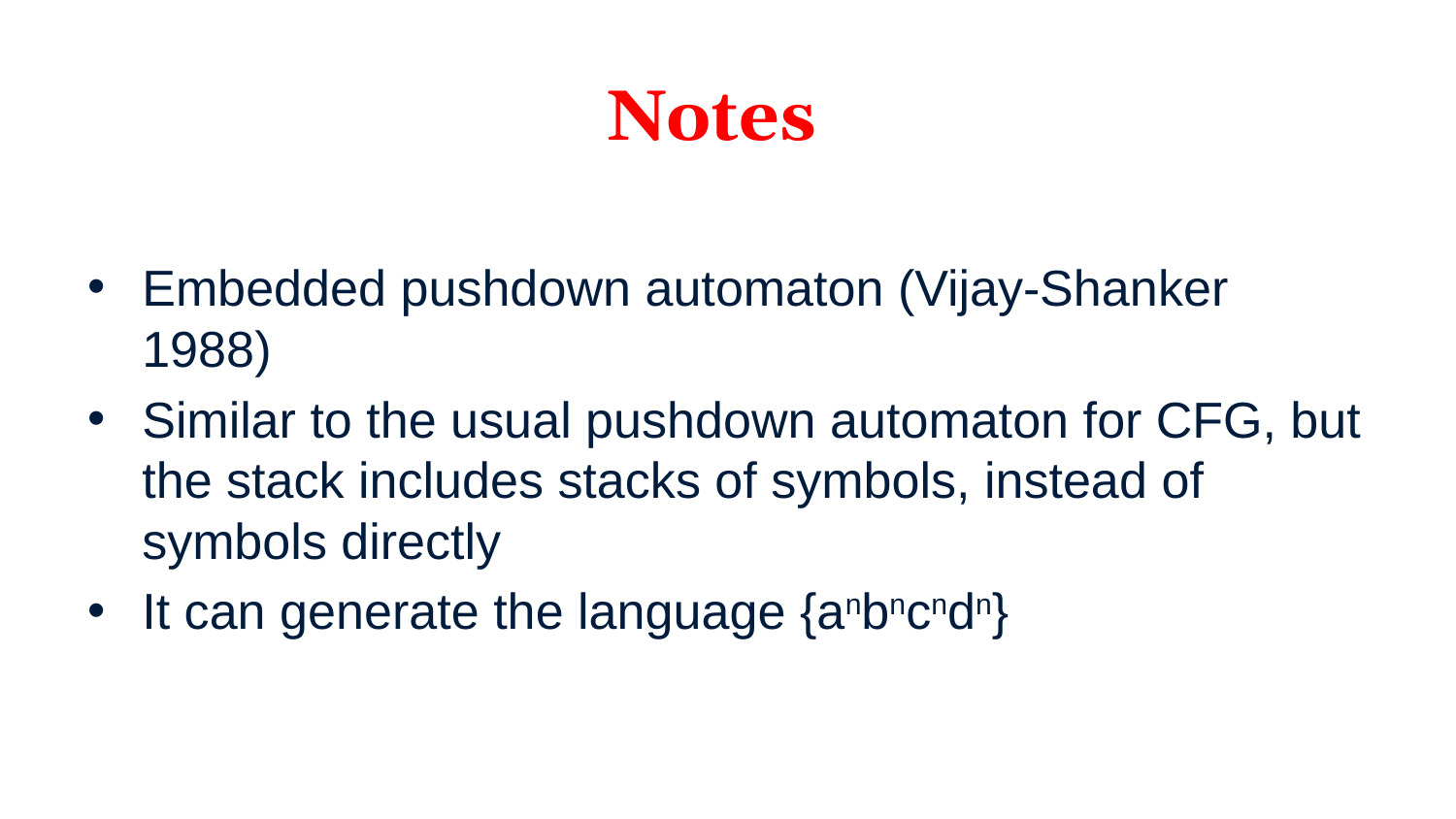

# Notes
Embedded pushdown automaton (Vijay-Shanker 1988)
Similar to the usual pushdown automaton for CFG, but the stack includes stacks of symbols, instead of symbols directly
It can generate the language {anbncndn}